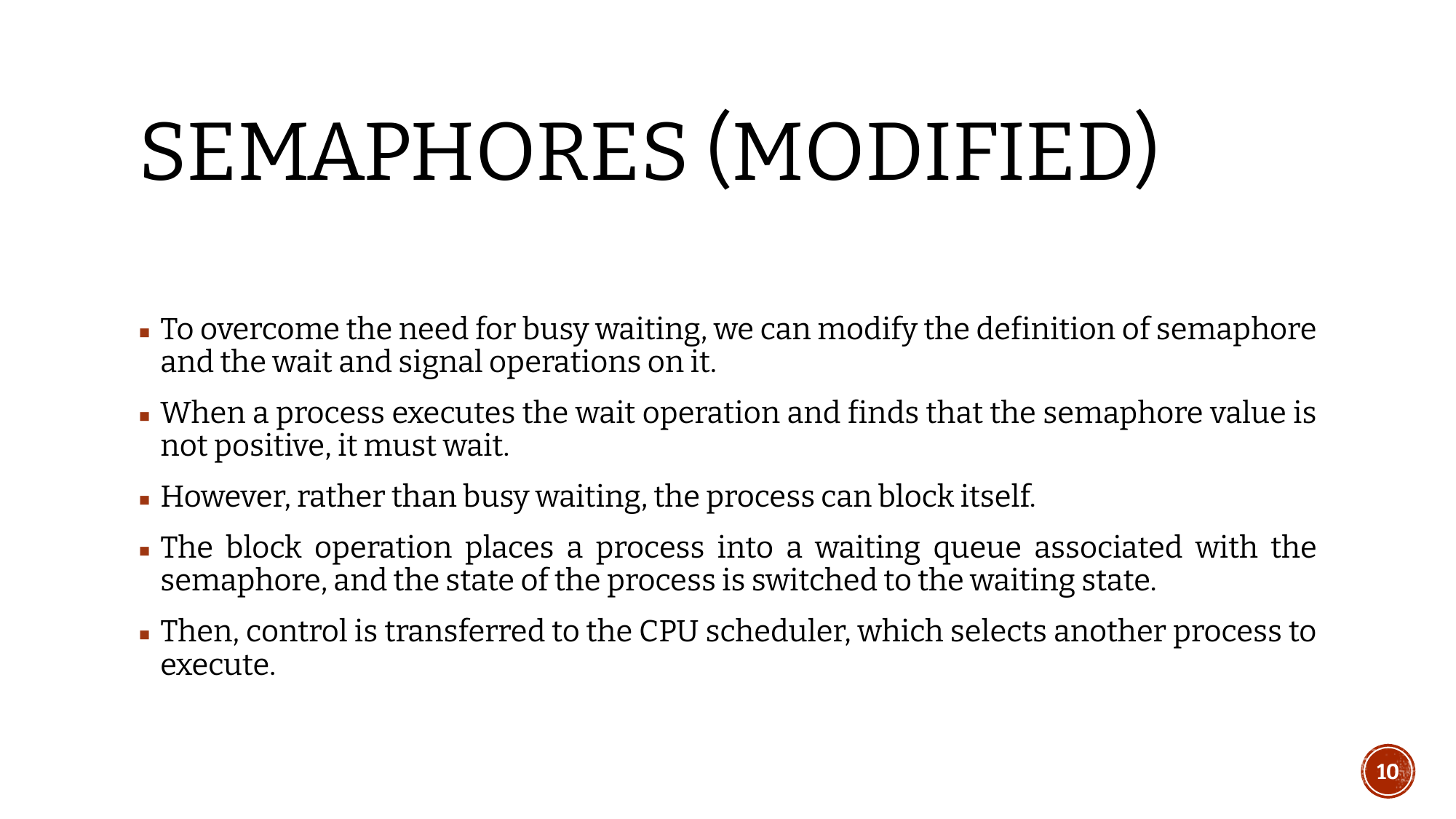

# SEMAPHORES (MODIFIED)

To overcome the need for busy waiting, we can modify the definition of semaphore and the wait and signal operations on it.
When a process executes the wait operation and finds that the semaphore value is not positive, it must wait.
However, rather than busy waiting, the process can block itself.
The block operation places a process into a waiting queue associated with the semaphore, and the state of the process is switched to the waiting state.
Then, control is transferred to the CPU scheduler, which selects another process to execute.
10